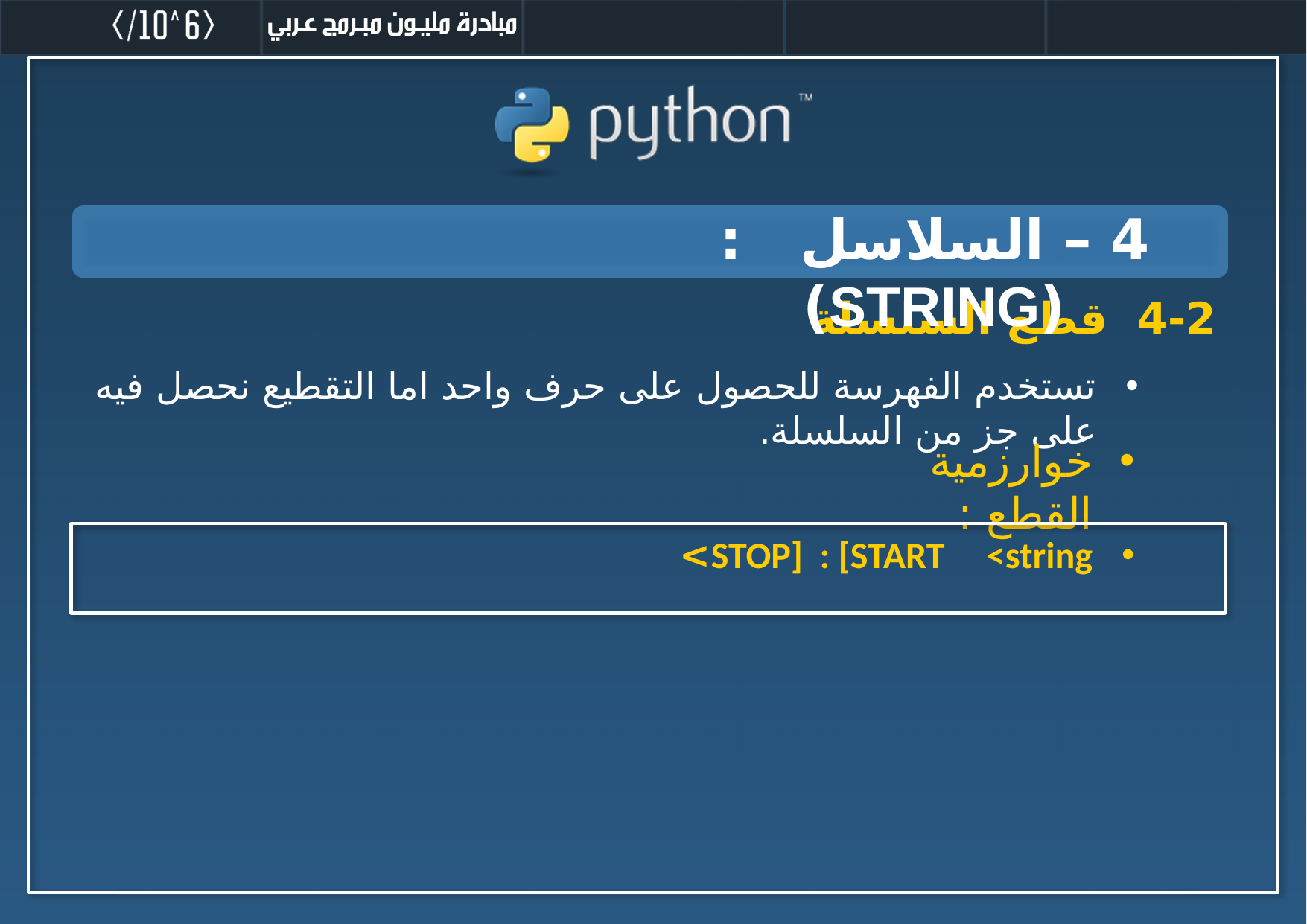

4 – السلاسل   :(string)
4-2  قطع السلسلة
تستخدم الفهرسة للحصول على حرف واحد اما التقطيع نحصل فيه على جز من السلسلة.
خوارزمية القطع :

STOP]  : [START     <string>